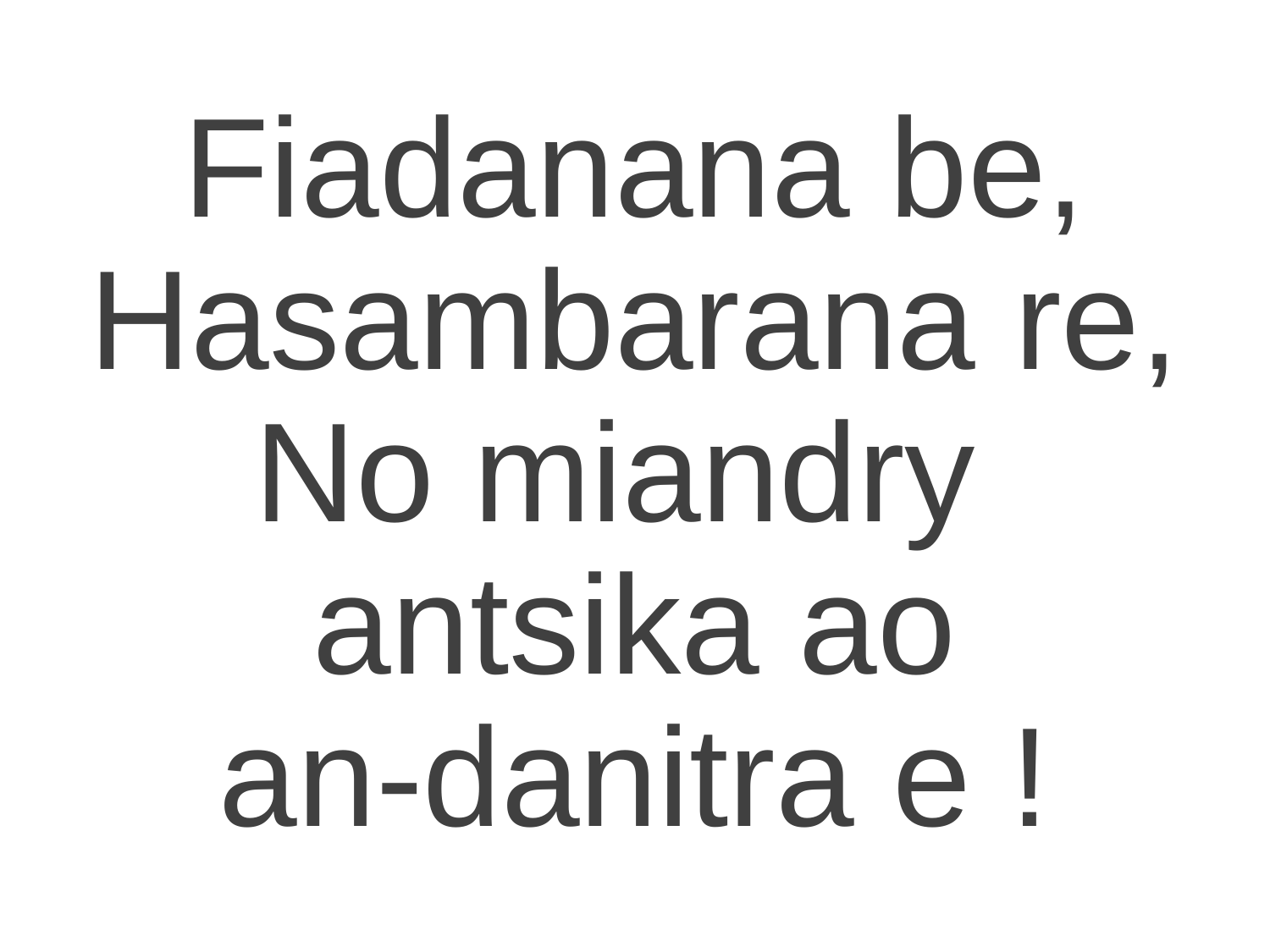

Fiadanana be,
Hasambarana re,
No miandry
antsika ao
an-danitra e !